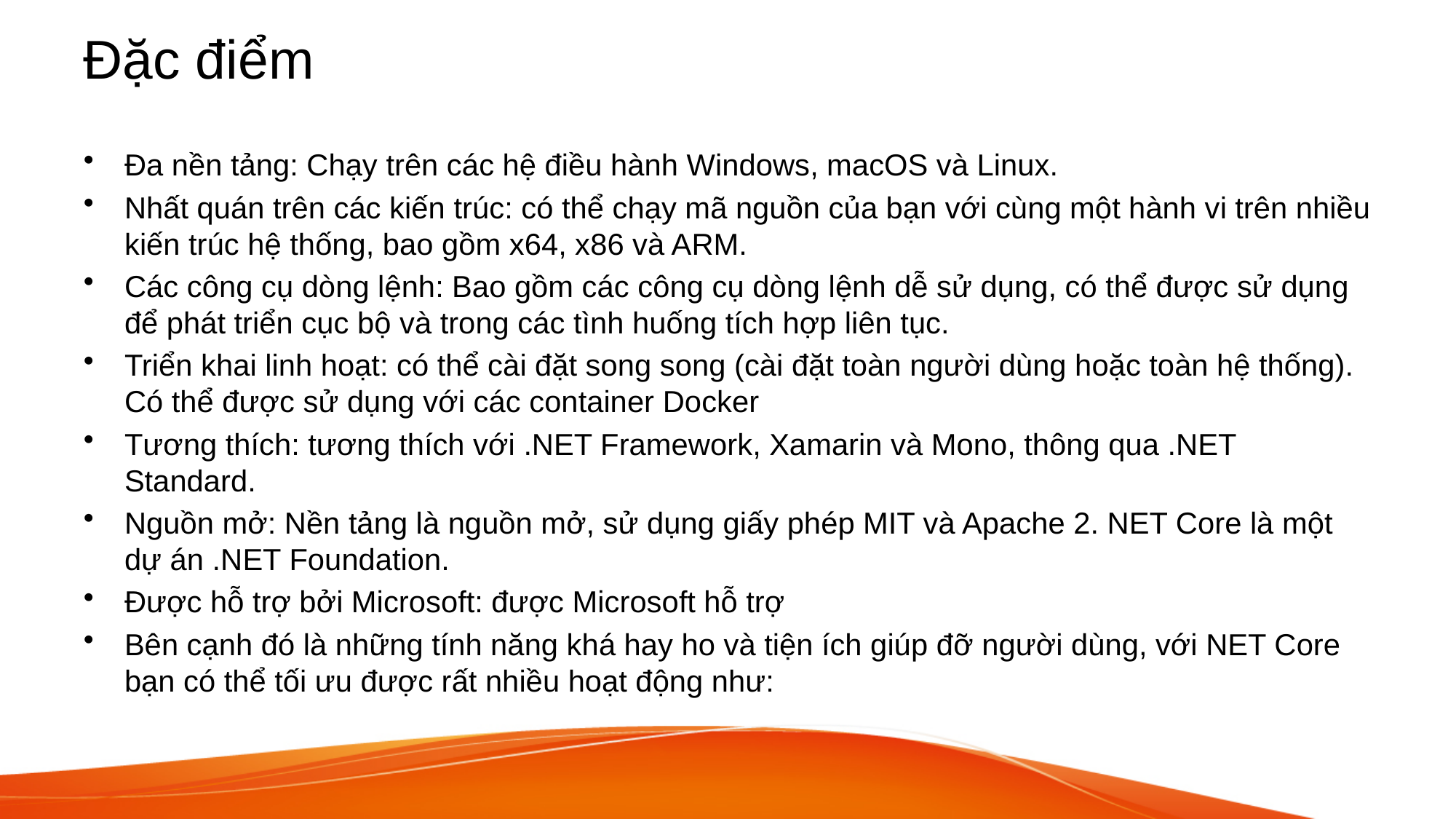

# Đặc điểm
Đa nền tảng: Chạy trên các hệ điều hành Windows, macOS và Linux.
Nhất quán trên các kiến ​​trúc: có thể chạy mã nguồn của bạn với cùng một hành vi trên nhiều kiến ​​trúc hệ thống, bao gồm x64, x86 và ARM.
Các công cụ dòng lệnh: Bao gồm các công cụ dòng lệnh dễ sử dụng, có thể được sử dụng để phát triển cục bộ và trong các tình huống tích hợp liên tục.
Triển khai linh hoạt: có thể cài đặt song song (cài đặt toàn người dùng hoặc toàn hệ thống). Có thể được sử dụng với các container Docker
Tương thích: tương thích với .NET Framework, Xamarin và Mono, thông qua .NET Standard.
Nguồn mở: Nền tảng là nguồn mở, sử dụng giấy phép MIT và Apache 2. NET Core là một dự án .NET Foundation.
Được hỗ trợ bởi Microsoft: được Microsoft hỗ trợ
Bên cạnh đó là những tính năng khá hay ho và tiện ích giúp đỡ người dùng, với NET Core bạn có thể tối ưu được rất nhiều hoạt động như: